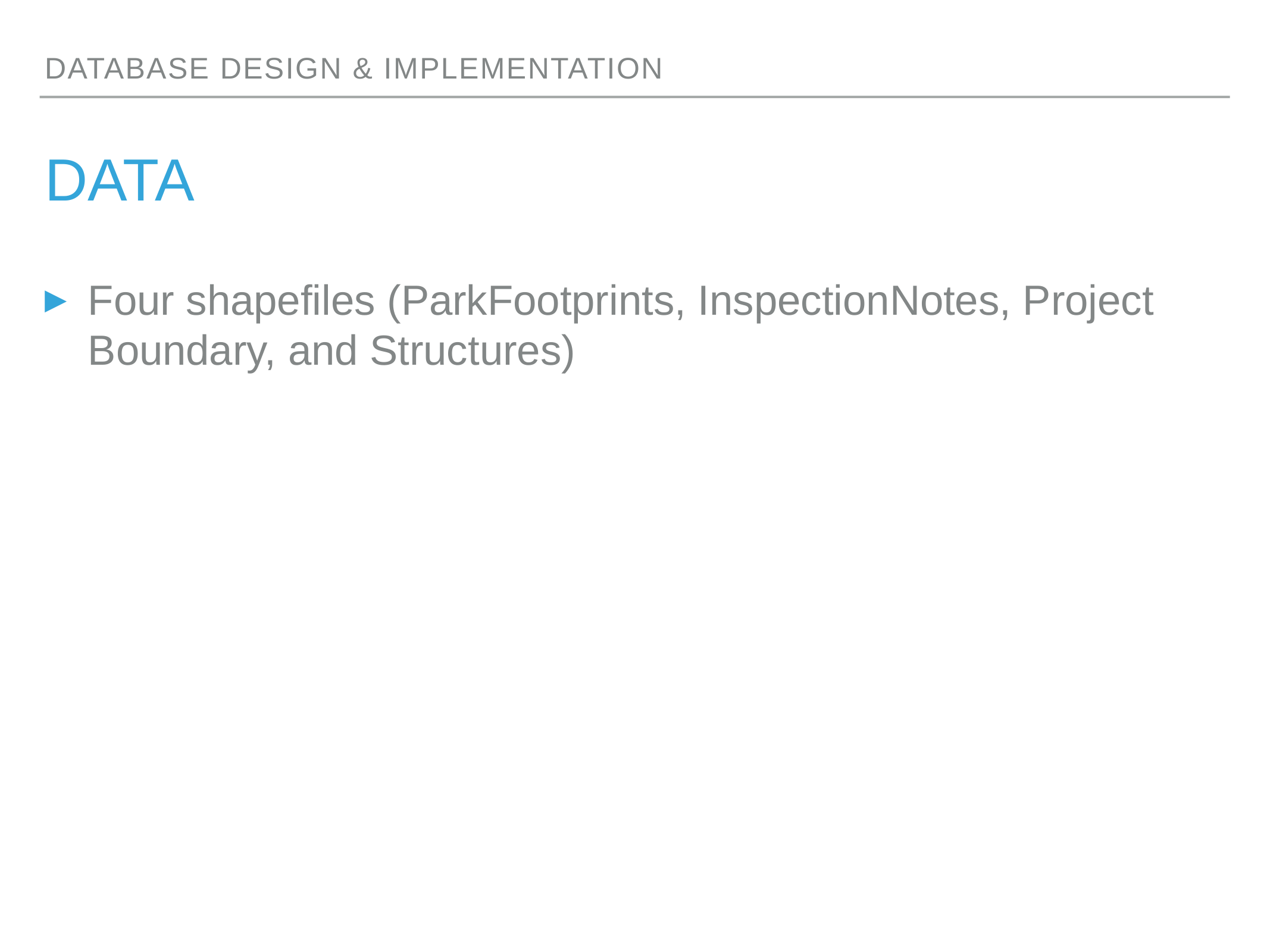

Database design & implementation
# DATA
Four shapefiles (ParkFootprints, InspectionNotes, Project Boundary, and Structures)